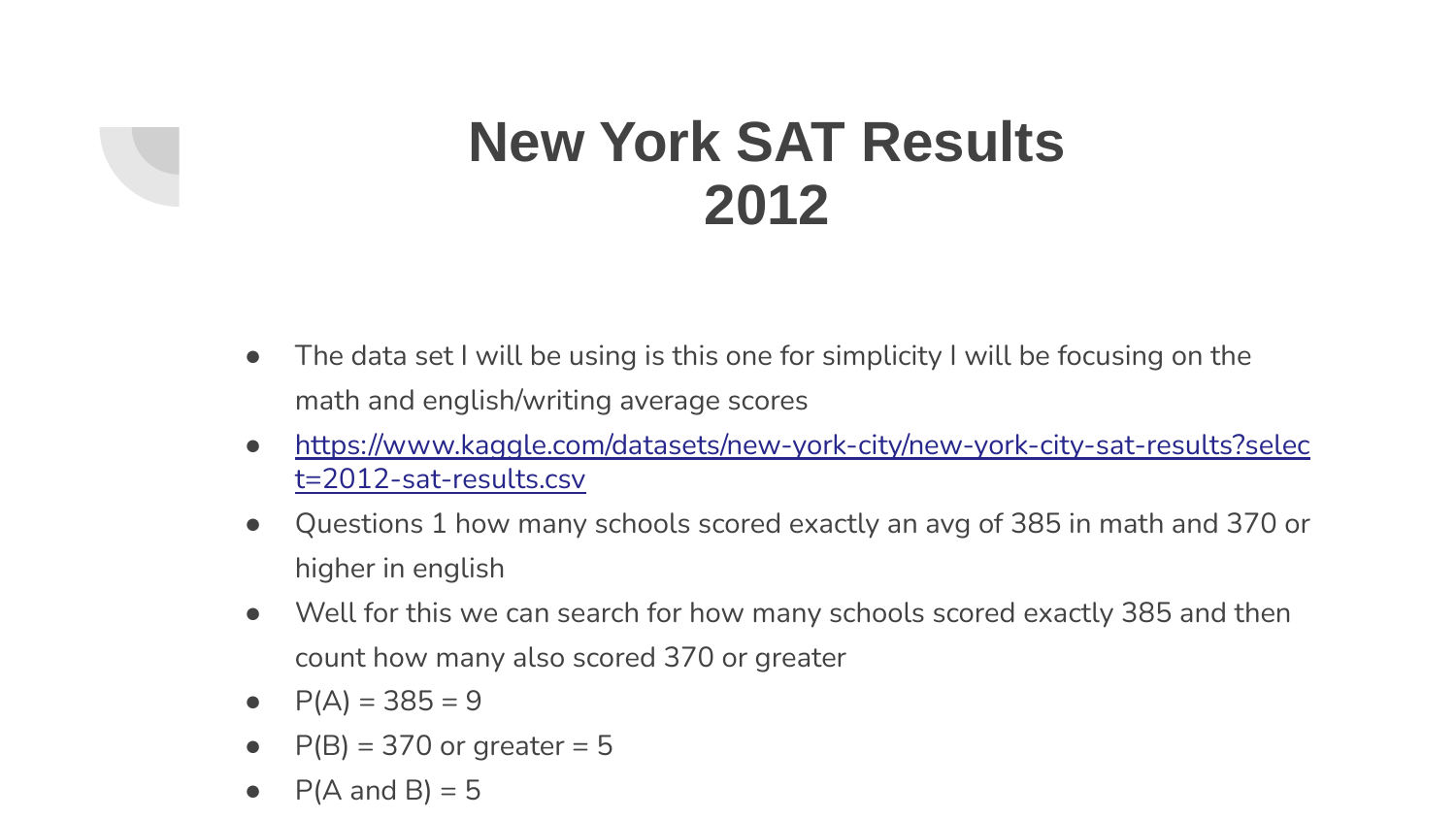

# New York SAT Results
2012
The data set I will be using is this one for simplicity I will be focusing on the math and english/writing average scores
https://www.kaggle.com/datasets/new-york-city/new-york-city-sat-results?select=2012-sat-results.csv
Questions 1 how many schools scored exactly an avg of 385 in math and 370 or higher in english
Well for this we can search for how many schools scored exactly 385 and then count how many also scored 370 or greater
P(A) = 385 = 9
P(B) = 370 or greater = 5
P(A and B) = 5